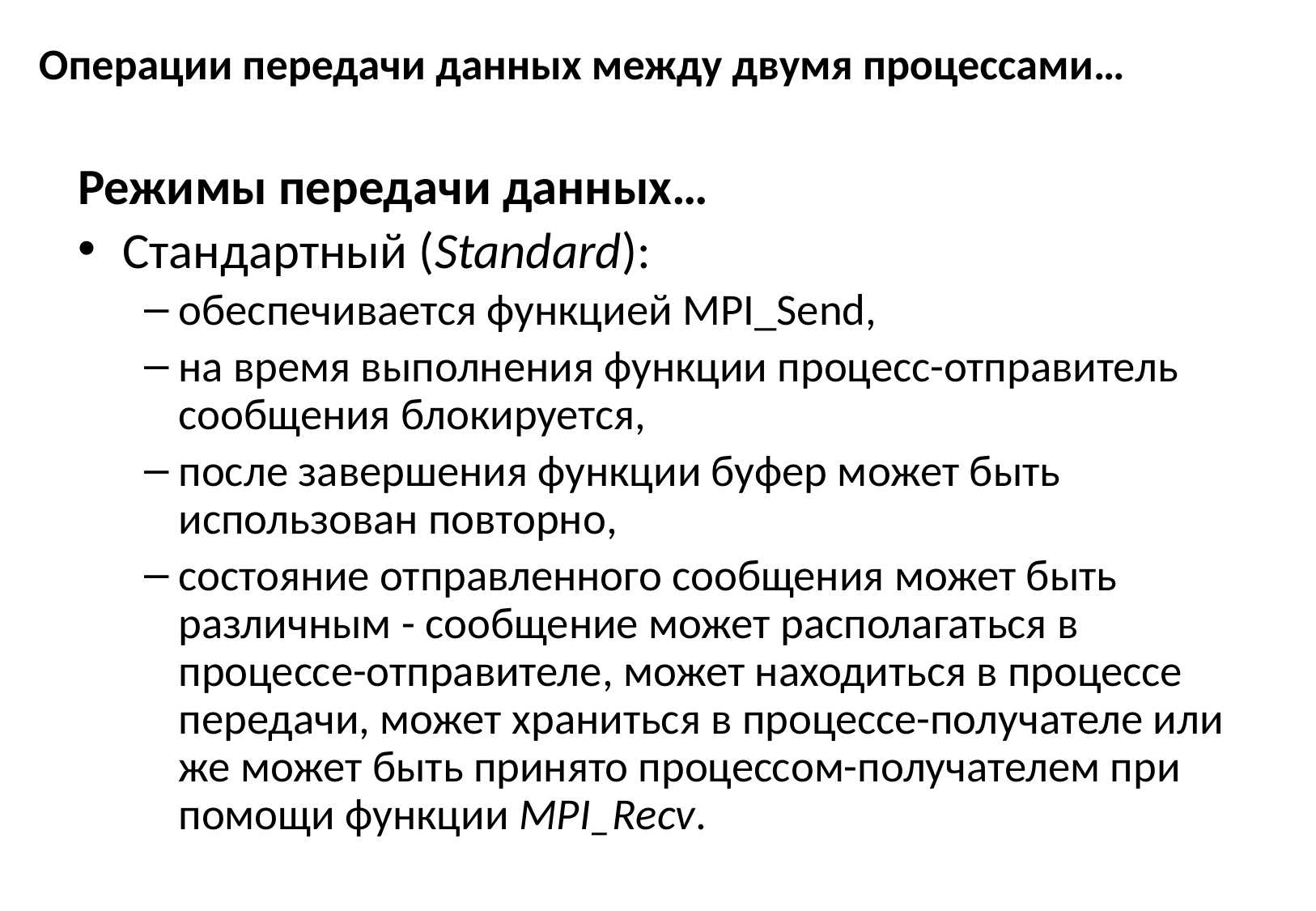

# Операции передачи данных между двумя процессами…
Режимы передачи данных…
Стандартный (Standard):
обеспечивается функцией MPI_Send,
на время выполнения функции процесс-отправитель сообщения блокируется,
после завершения функции буфер может быть использован повторно,
состояние отправленного сообщения может быть различным - сообщение может располагаться в процессе-отправителе, может находиться в процессе передачи, может храниться в процессе-получателе или же может быть принято процессом-получателем при помощи функции MPI_Recv.